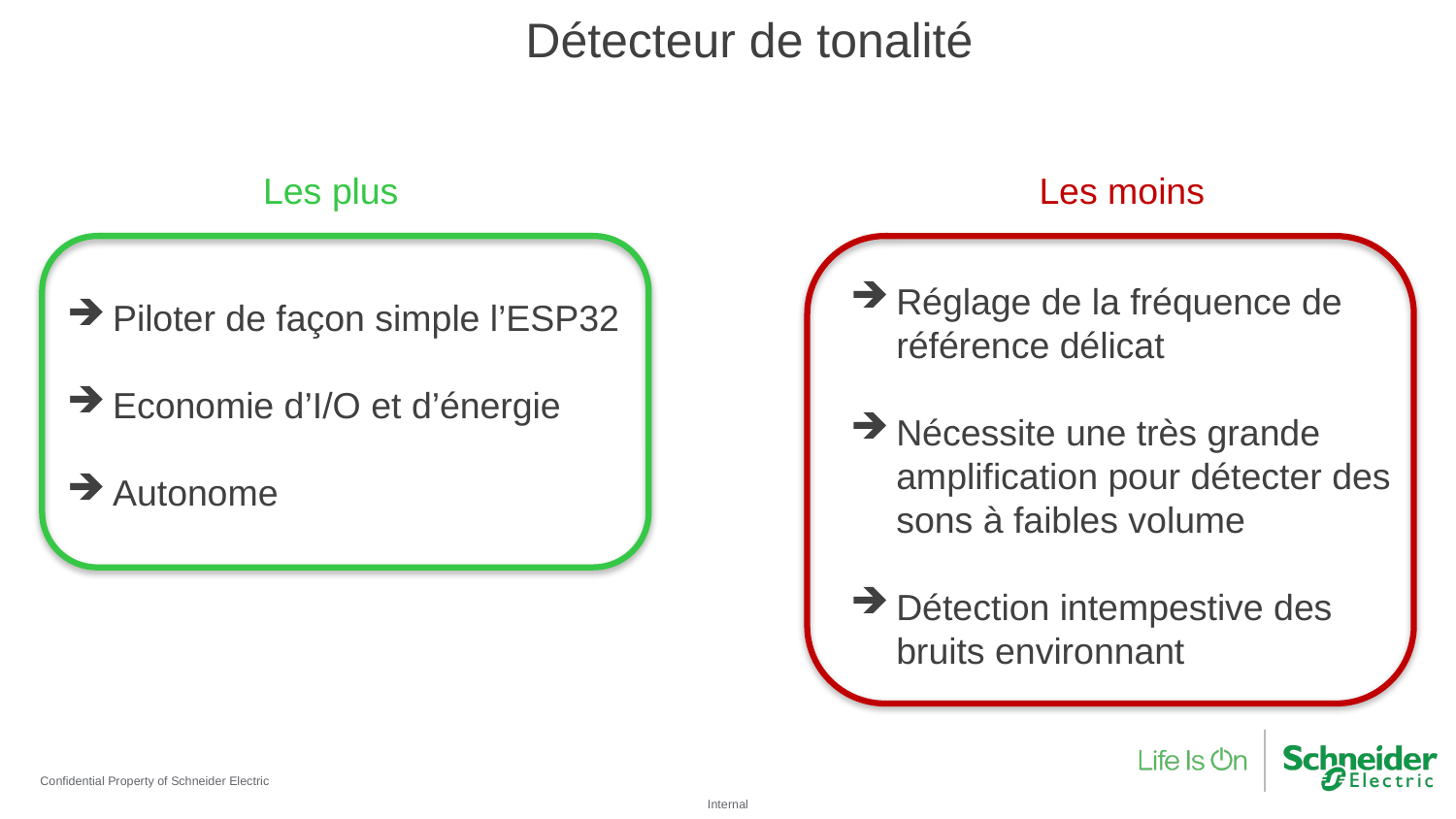

Détecteur de tonalité
Les plus
Les moins

Réglage de la fréquence de référence délicat

Nécessite une très grande amplification pour détecter des sons à faibles volume

Détection intempestive des bruits environnant

Piloter de façon simple l’ESP32

Economie d’I/O et d’énergie

Autonome

Confidential Property of Schneider Electric